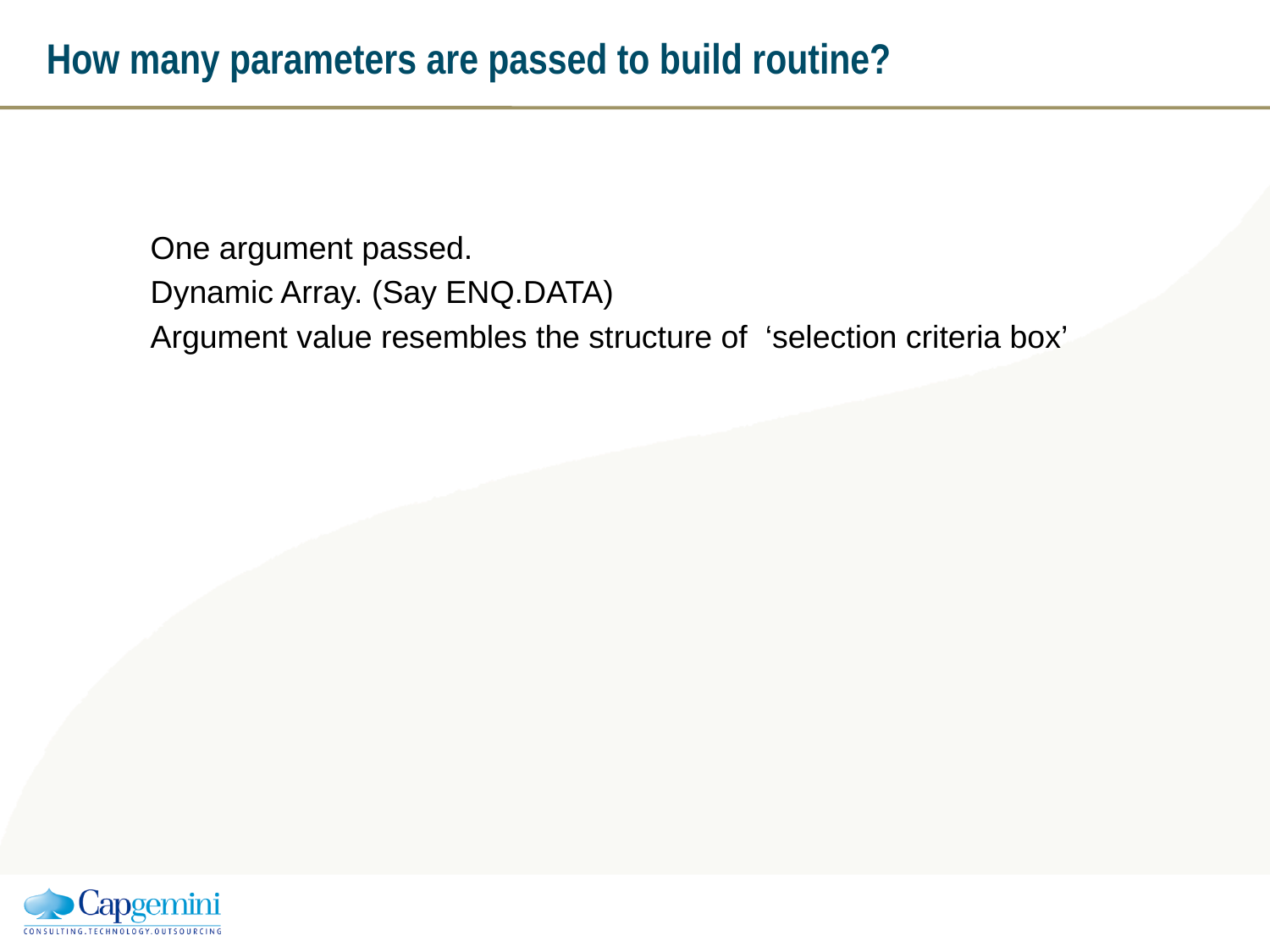

# How many parameters are passed to build routine?
One argument passed.
Dynamic Array. (Say ENQ.DATA)
Argument value resembles the structure of  ‘selection criteria box’